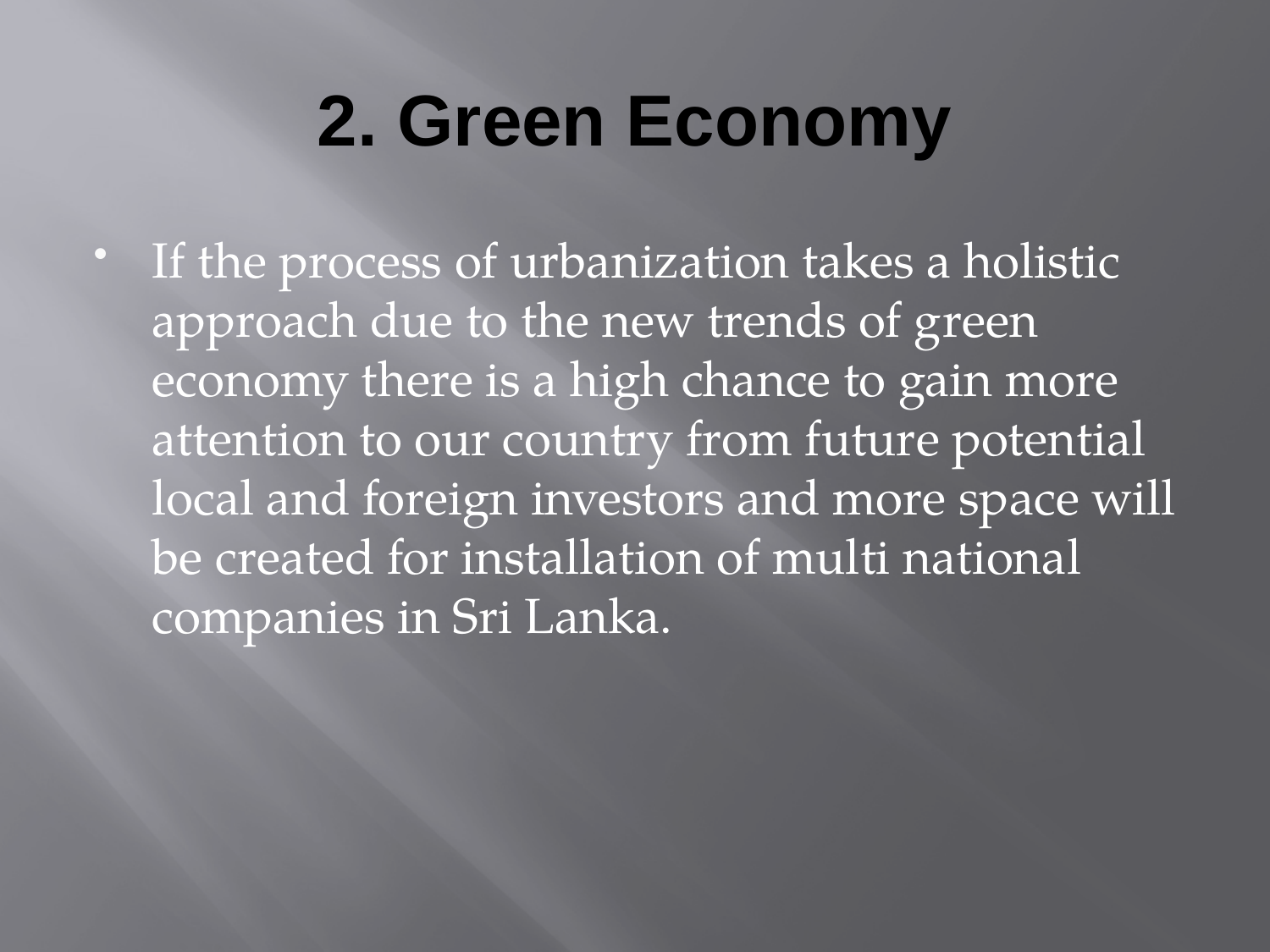

# 2. Green Economy
If the process of urbanization takes a holistic approach due to the new trends of green economy there is a high chance to gain more attention to our country from future potential local and foreign investors and more space will be created for installation of multi national companies in Sri Lanka.